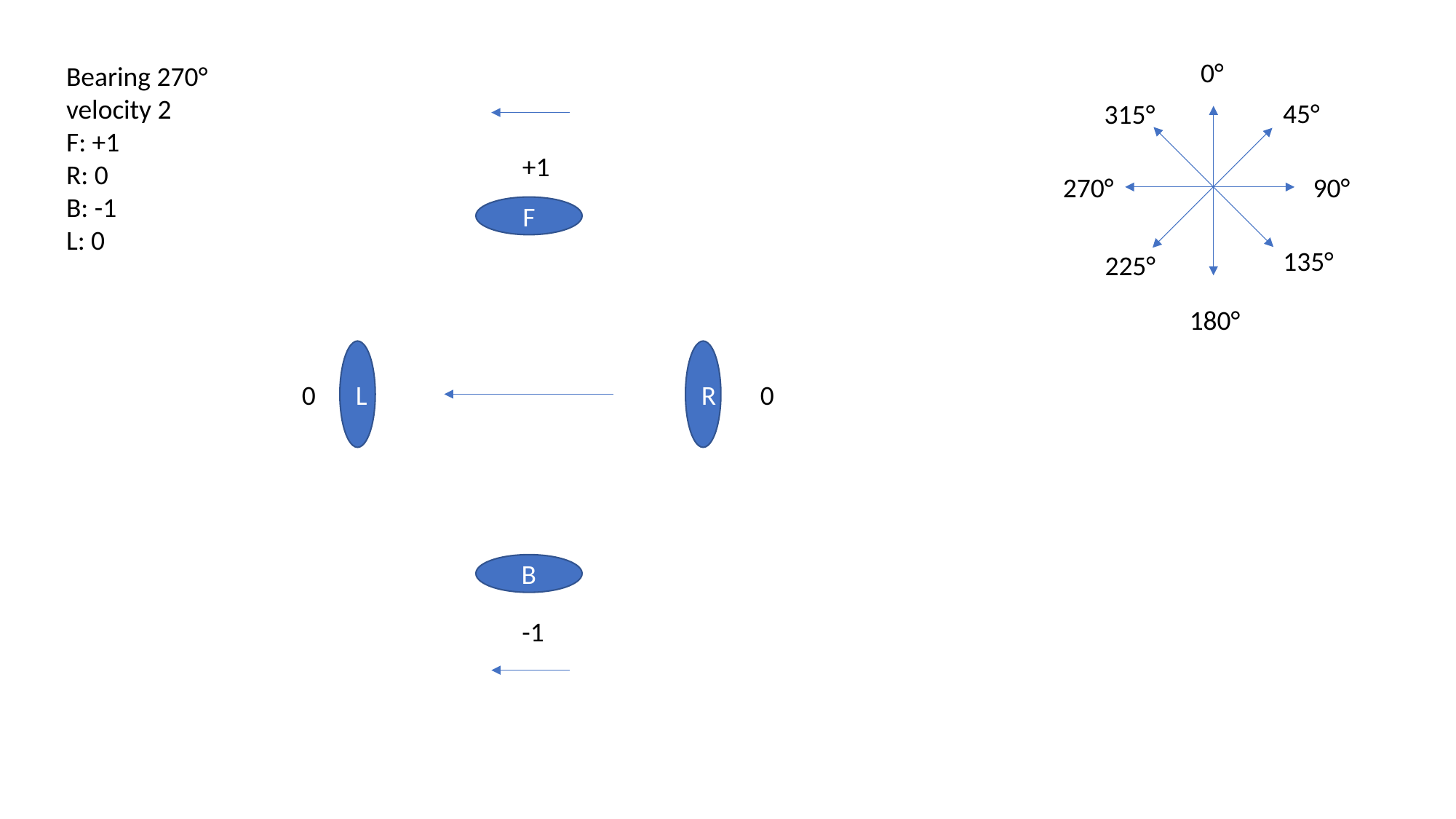

0°
Bearing 270°
velocity 2
F: +1
R: 0
B: -1
L: 0
45°
315°
+1
270°
90°
F
135°
225°
180°
L
R
0
0
B
-1